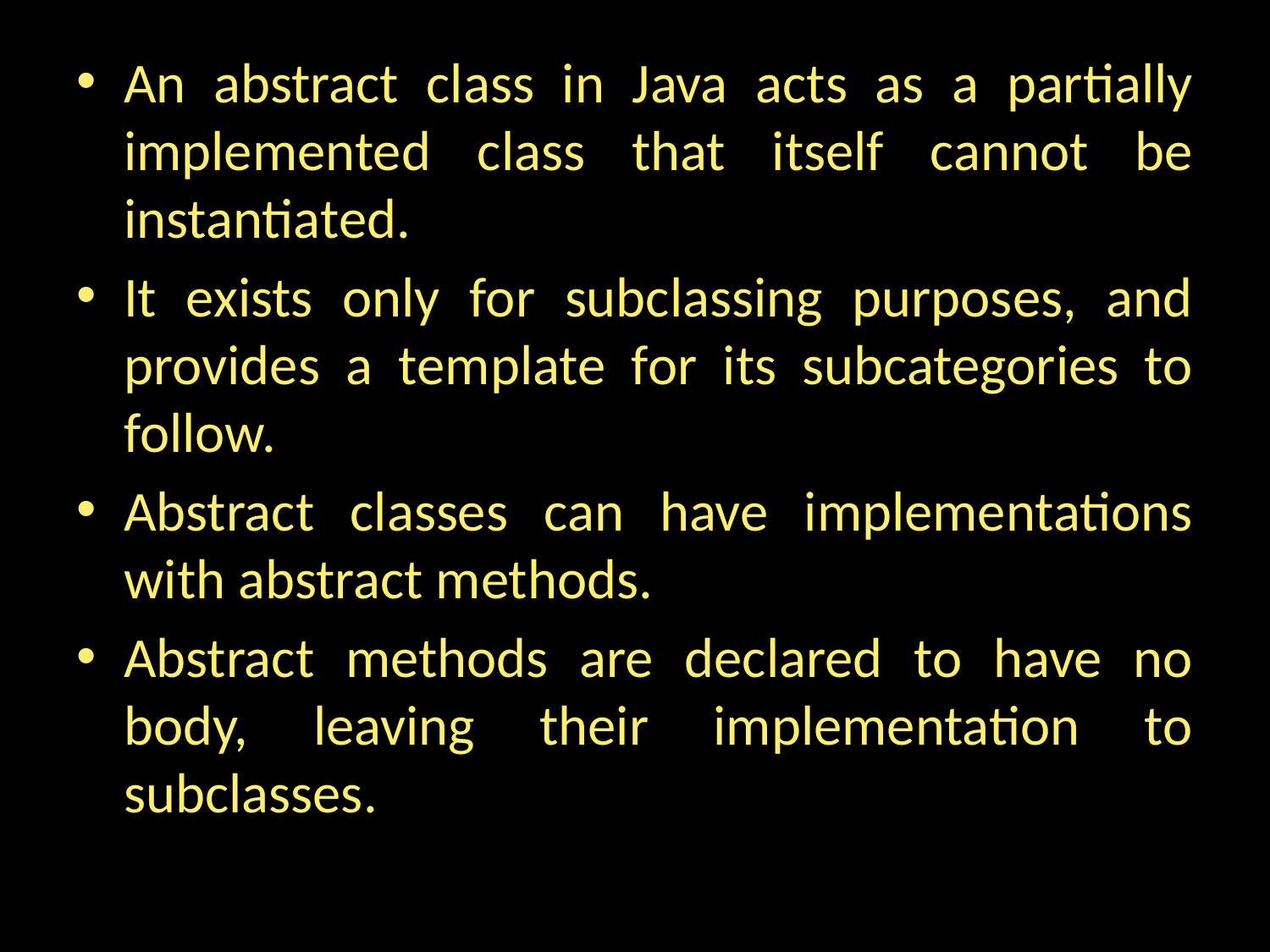

An abstract class in Java acts as a partially implemented class that itself cannot be instantiated.
It exists only for subclassing purposes, and provides a template for its subcategories to follow.
Abstract classes can have implementations with abstract methods.
Abstract methods are declared to have no body, leaving their implementation to subclasses.